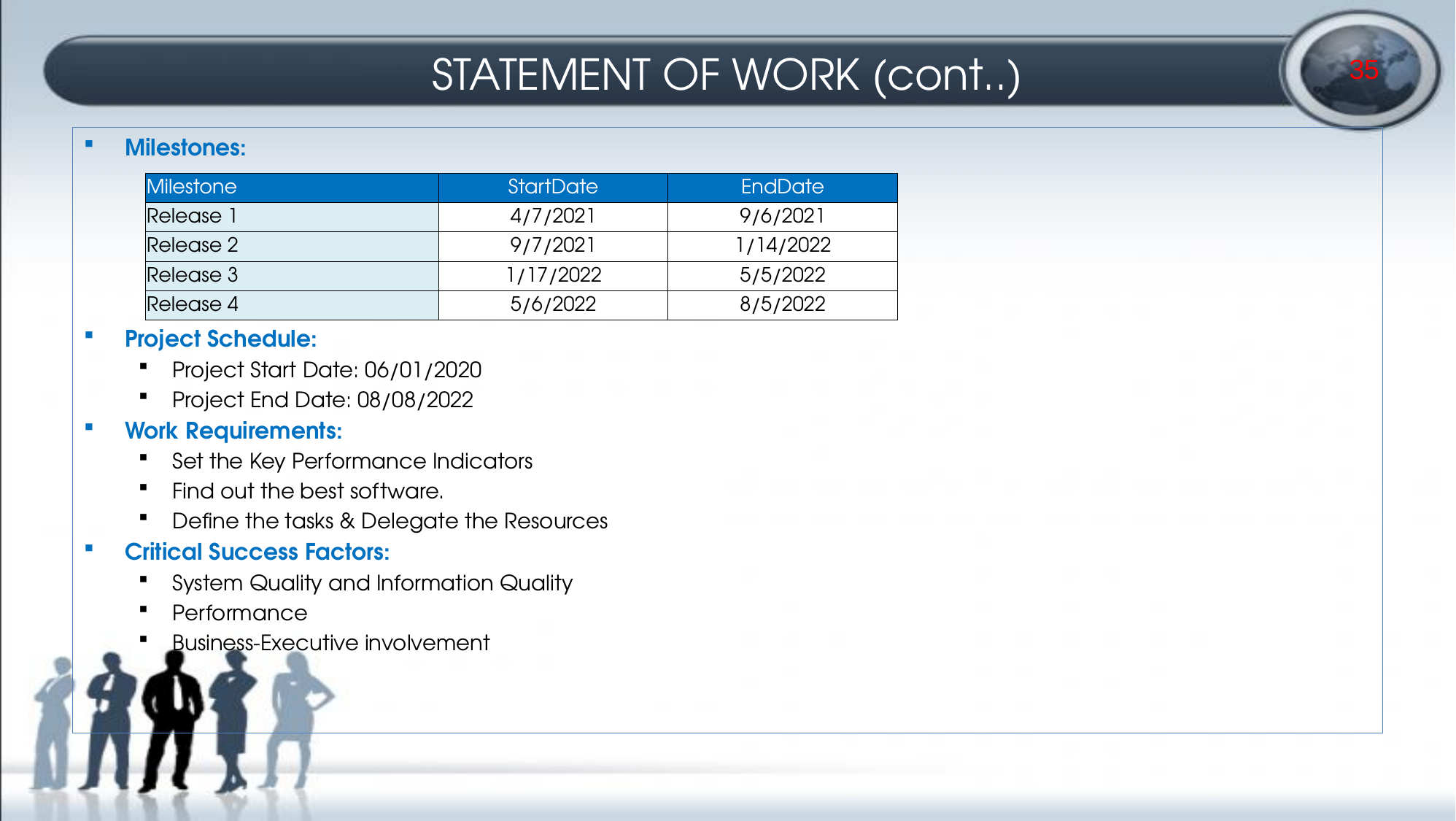

# STATEMENT OF WORK (cont..)
35
Milestones:

Project Schedule:
Project Start Date: 06/01/2020
Project End Date: 08/08/2022
Work Requirements:
Set the Key Performance Indicators
Find out the best software.
Define the tasks & Delegate the Resources
Critical Success Factors:
System Quality and Information Quality
Performance
Business-Executive involvement

| Milestone | StartDate | EndDate |
| --- | --- | --- |
| Release 1 | 4/7/2021 | 9/6/2021 |
| Release 2 | 9/7/2021 | 1/14/2022 |
| Release 3 | 1/17/2022 | 5/5/2022 |
| Release 4 | 5/6/2022 | 8/5/2022 |